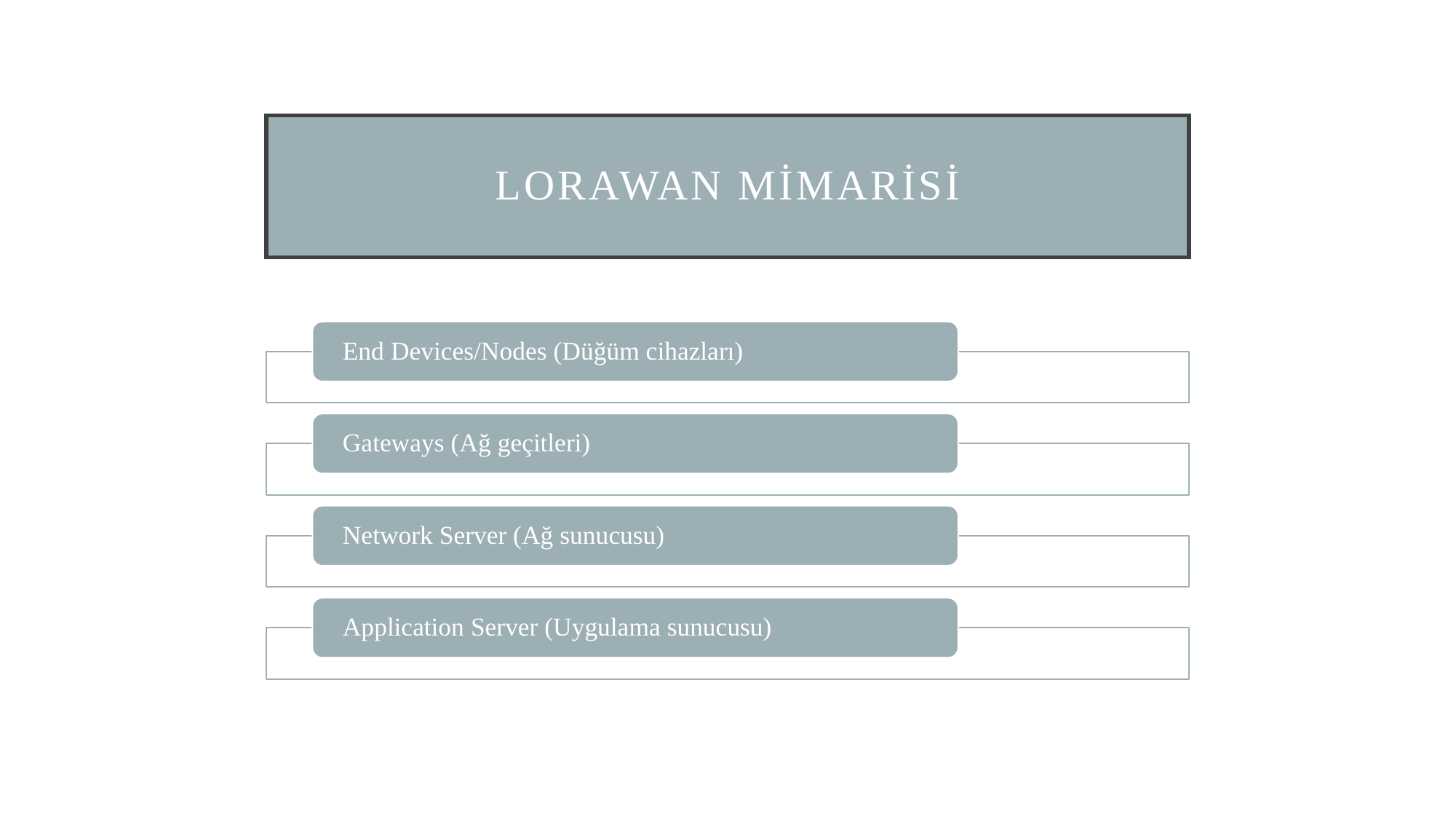

# Lorawan Mimarisi
End Devices/Nodes (Düğüm cihazları)
Gateways (Ağ geçitleri)
Network Server (Ağ sunucusu)
Application Server (Uygulama sunucusu)